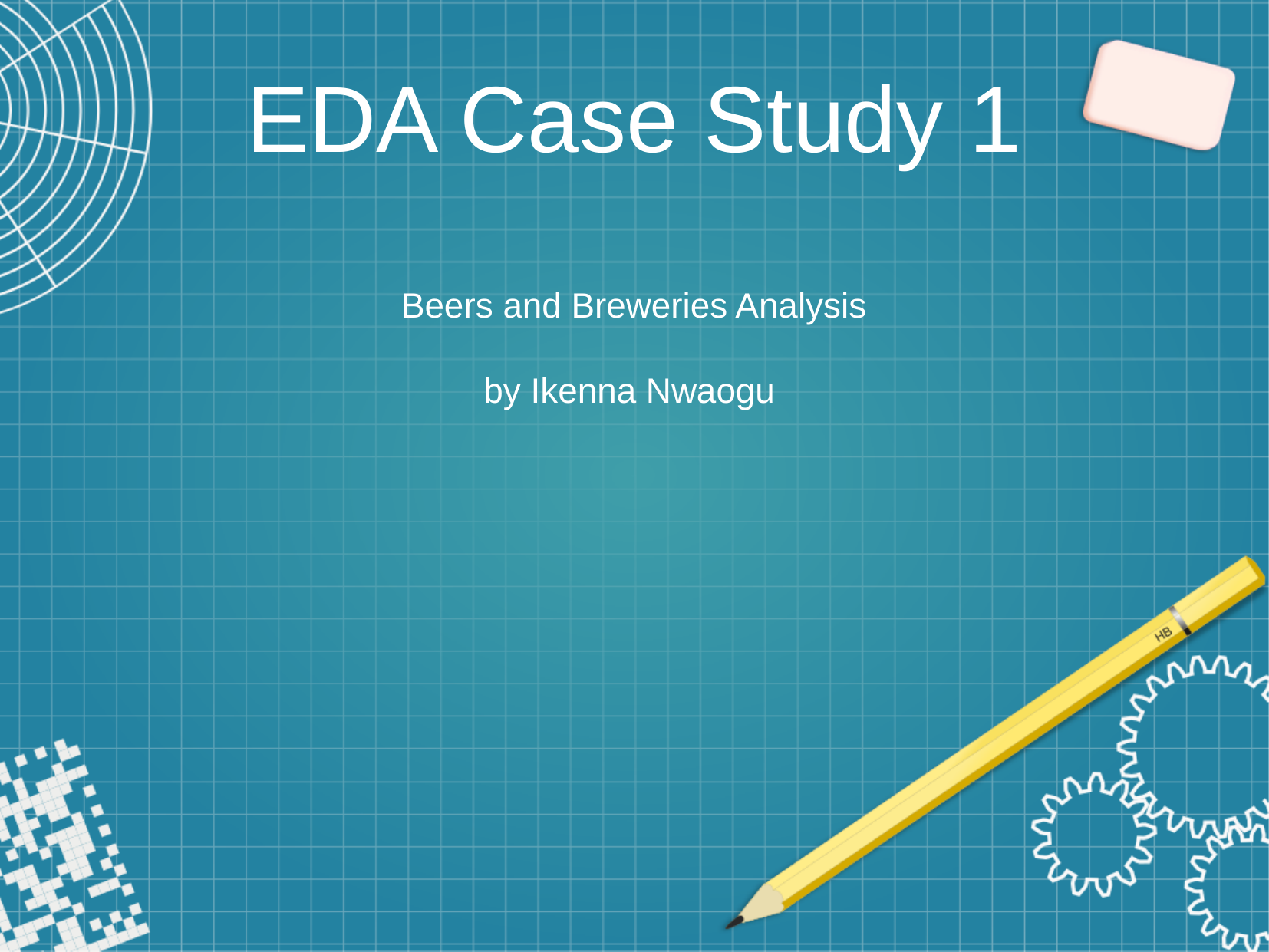

EDA Case Study 1

Beers and Breweries Analysis

by Ikenna Nwaogu